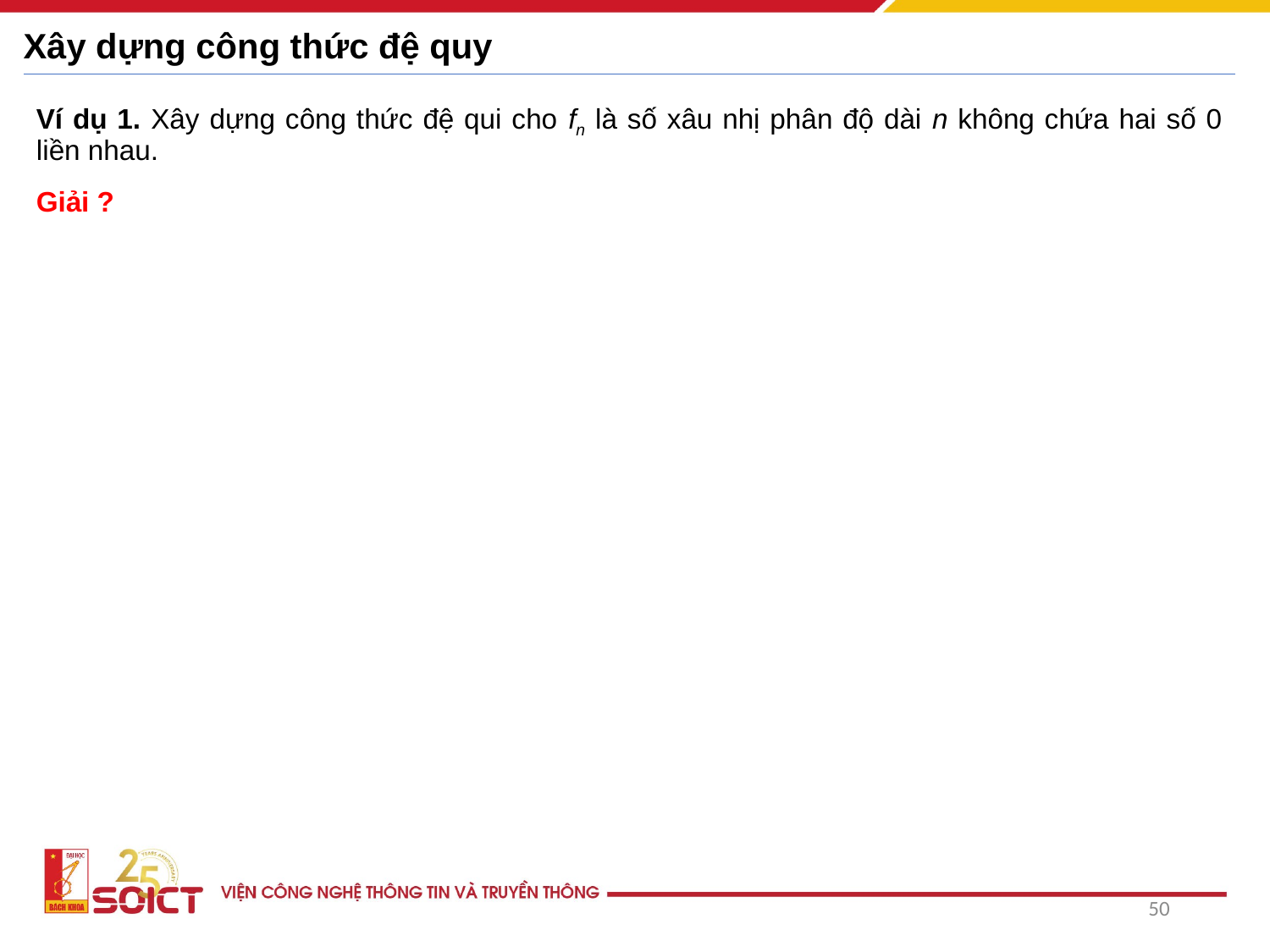

# Xây dựng công thức đệ quy
Ví dụ 1. Xây dựng công thức đệ qui cho fn là số xâu nhị phân độ dài n không chứa hai số 0 liền nhau.
Giải ?

50